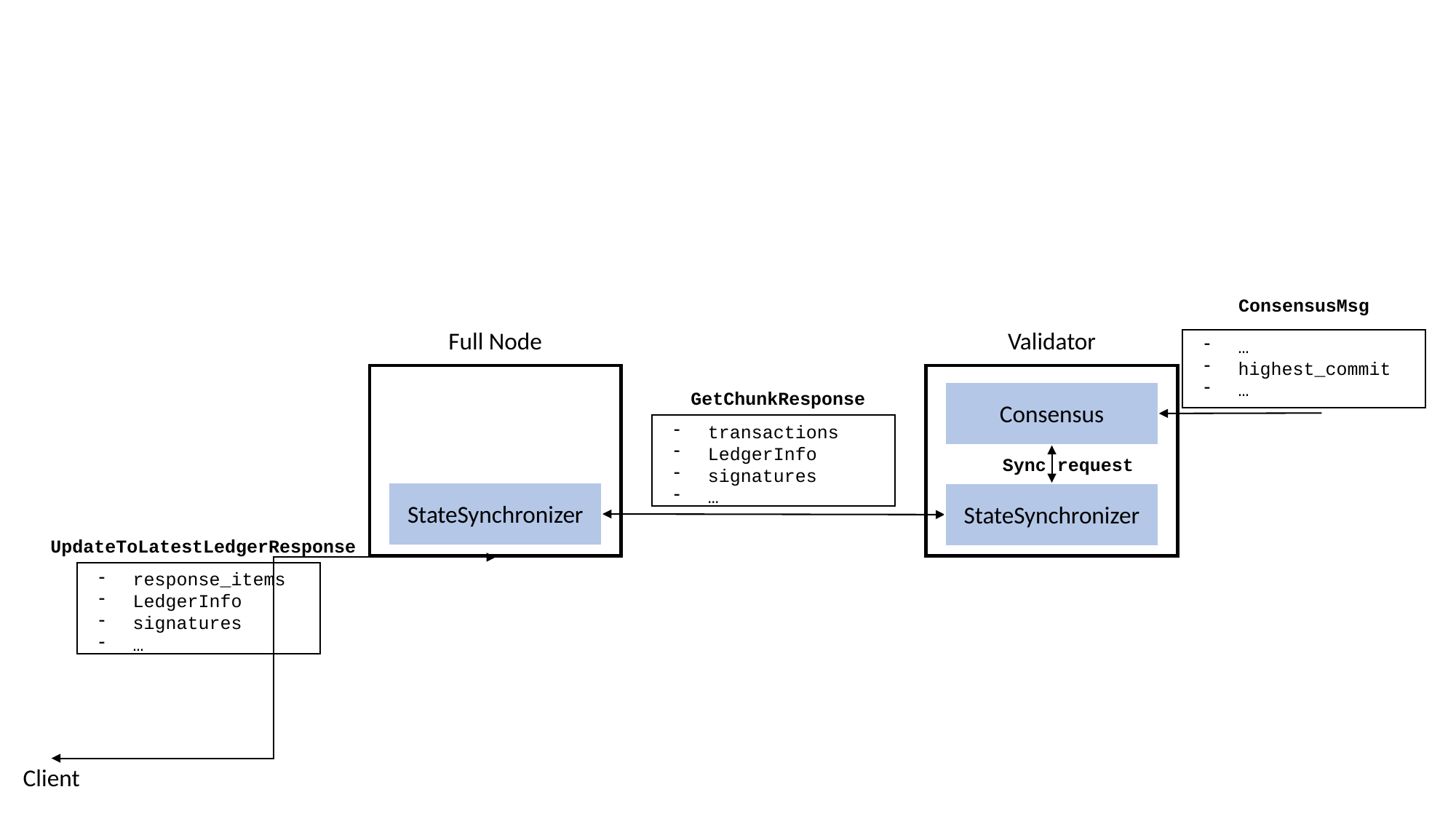

ConsensusMsg
Full Node
Validator

…
highest_commit
…

Consensus
GetChunkResponse

transactions
LedgerInfo
signatures
…
Sync request

StateSynchronizer

StateSynchronizer
UpdateToLatestLedgerResponse

response_items
LedgerInfo
signatures
…
Client